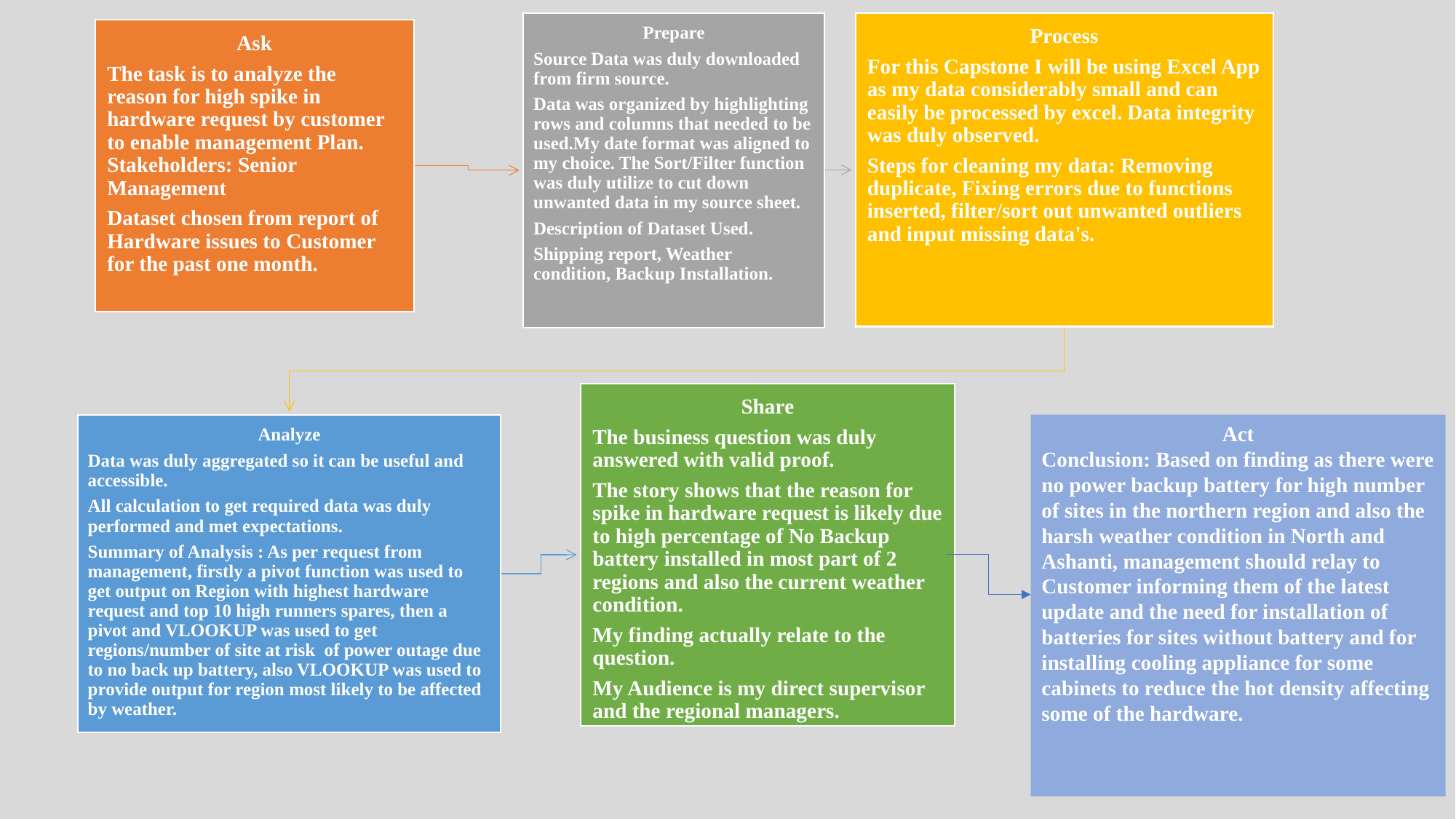

Ask
The task is to analyze the reason for high spike in hardware request by customer to enable management Plan.
Stakeholders: Senior Management
Dataset chosen from report of Hardware issues to Customer for the past one month.

Prepare
Source Data was duly downloaded from firm source.
Data was organized by highlighting rows and columns that needed to be used.My date format was aligned to my choice. The Sort/Filter function was duly utilize to cut down unwanted data in my source sheet.
Description of Dataset Used.
Shipping report, Weather condition, Backup Installation.

Process
For this Capstone I will be using Excel App as my data considerably small and can easily be processed by excel. Data integrity was duly observed.
Steps for cleaning my data: Removing duplicate, Fixing errors due to functions inserted, filter/sort out unwanted outliers and input missing data's.

Analyze
Data was duly aggregated so it can be useful and accessible.
All calculation to get required data was duly performed and met expectations.
Summary of Analysis : As per request from management, firstly a pivot function was used to get output on Region with highest hardware request and top 10 high runners spares, then a pivot and VLOOKUP was used to get regions/number of site at risk  of power outage due to no back up battery, also VLOOKUP was used to provide output for region most likely to be affected by weather.

Share
The business question was duly answered with valid proof.
The story shows that the reason for spike in hardware request is likely due to high percentage of No Backup battery installed in most part of 2 regions and also the current weather condition.
My finding actually relate to the question.
My Audience is my direct supervisor and the regional managers.
Act
Conclusion: Based on finding as there were no power backup battery for high number of sites in the northern region and also the harsh weather condition in North and Ashanti, management should relay to Customer informing them of the latest update and the need for installation of batteries for sites without battery and for installing cooling appliance for some cabinets to reduce the hot density affecting some of the hardware.